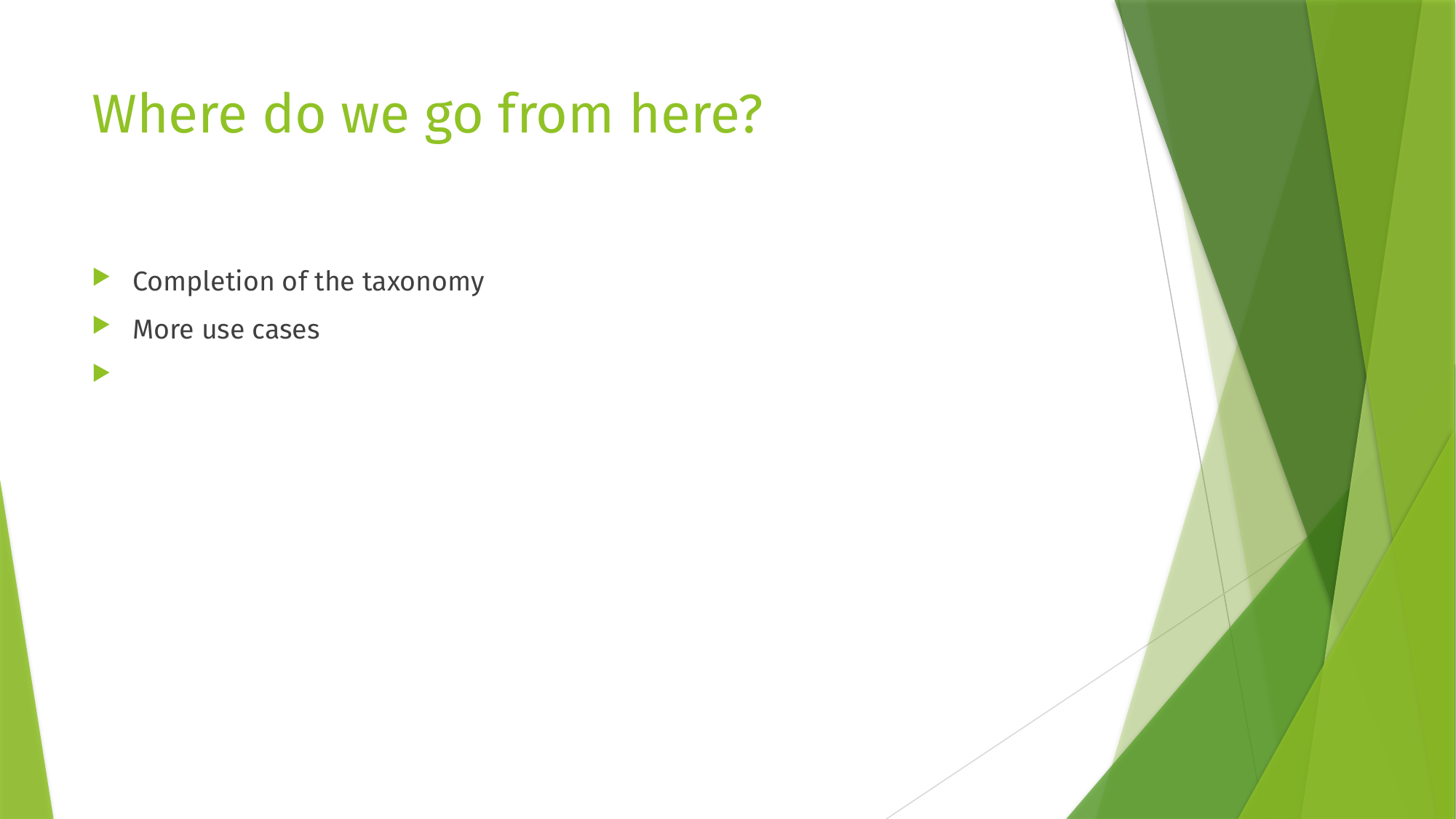

# Where do we go from here?
Completion of the taxonomy
More use cases